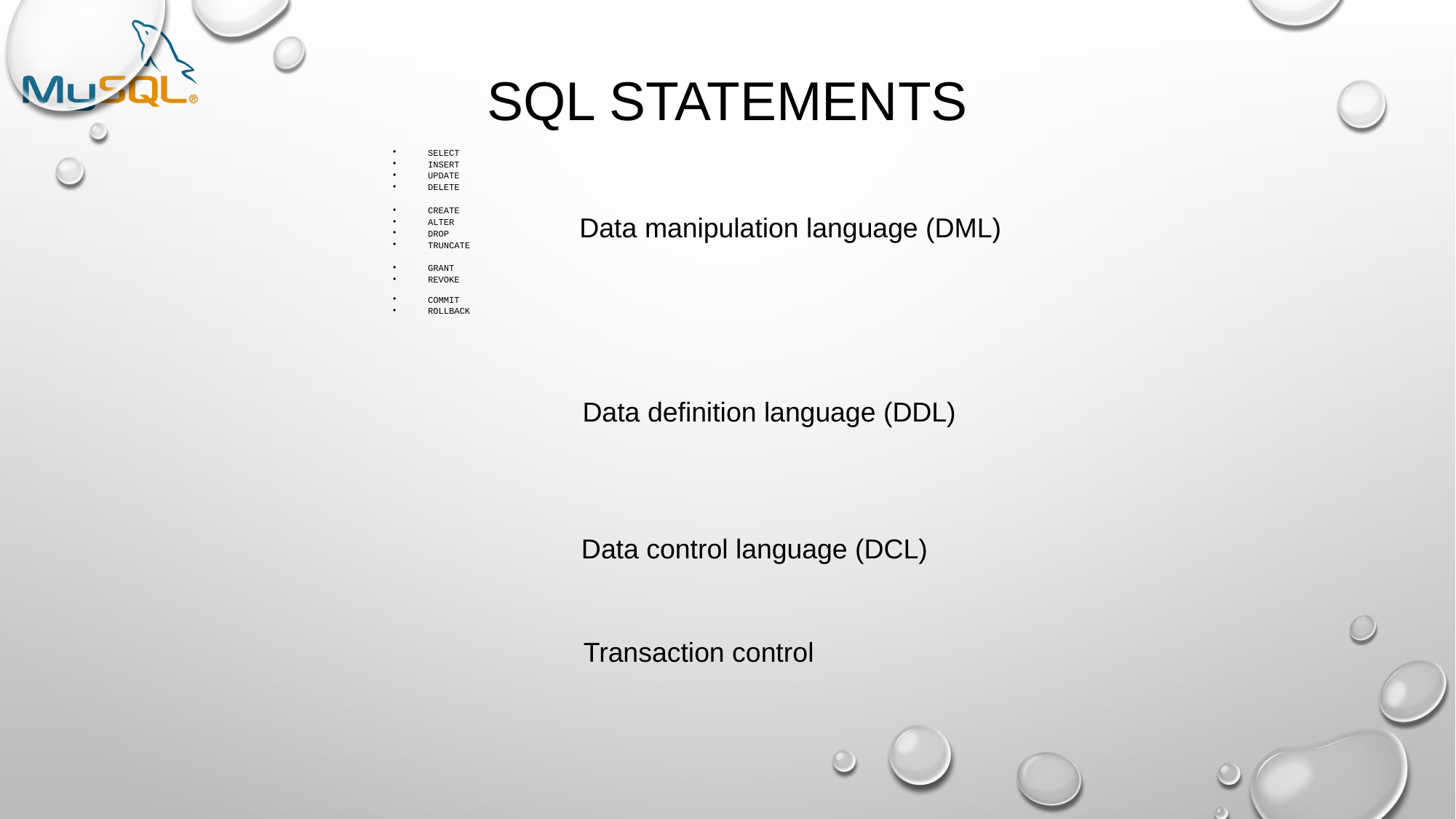

# SQL Statements

SELECT
INSERT
UPDATE
DELETE

CREATE
ALTER
DROP
TRUNCATE

GRANT
REVOKE

COMMIT
ROLLBACK

Data manipulation language (DML)
Data definition language (DDL)
Data control language (DCL)
Transaction control